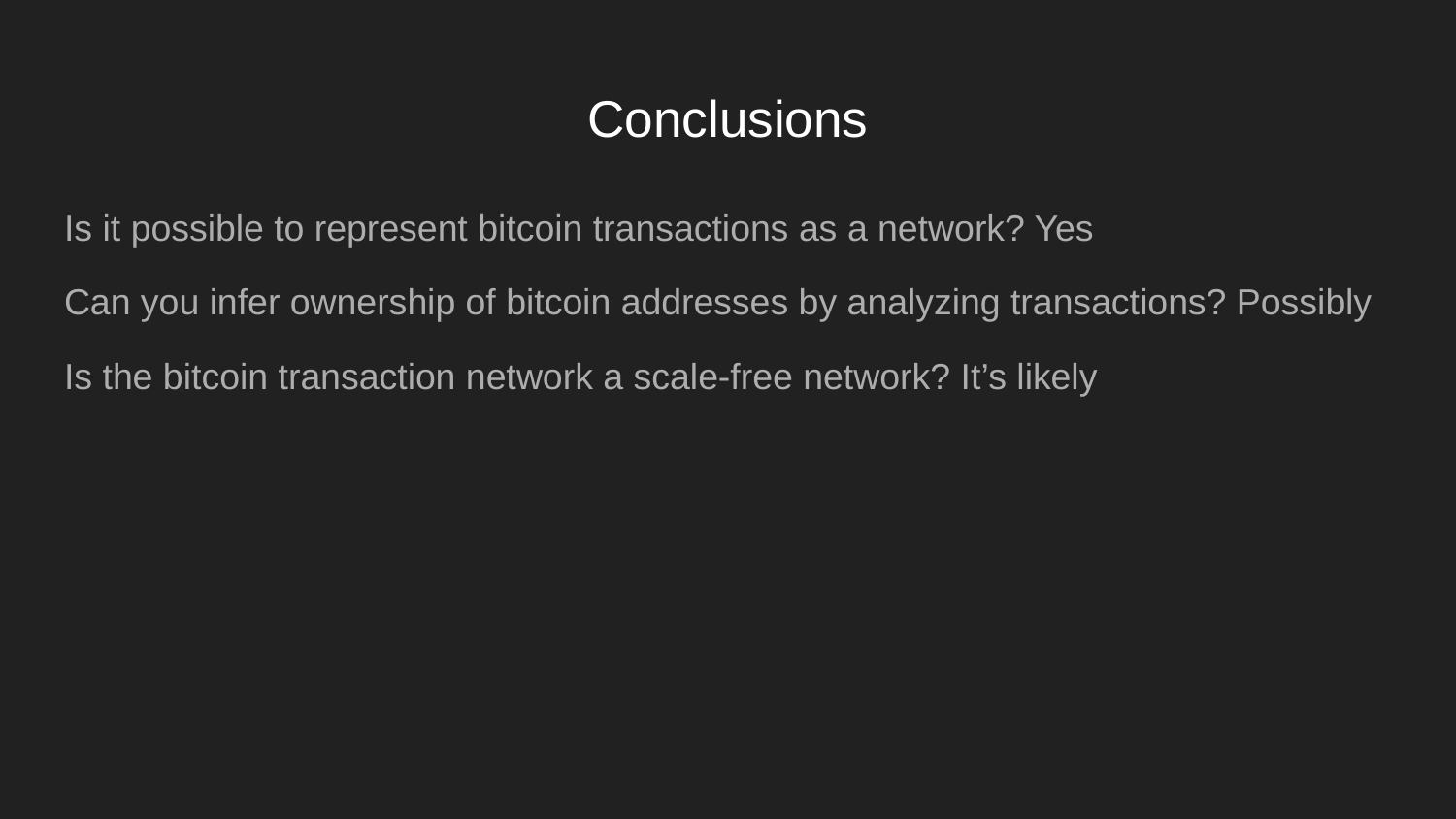

# Conclusions
Is it possible to represent bitcoin transactions as a network? Yes
Can you infer ownership of bitcoin addresses by analyzing transactions? Possibly
Is the bitcoin transaction network a scale-free network? It’s likely